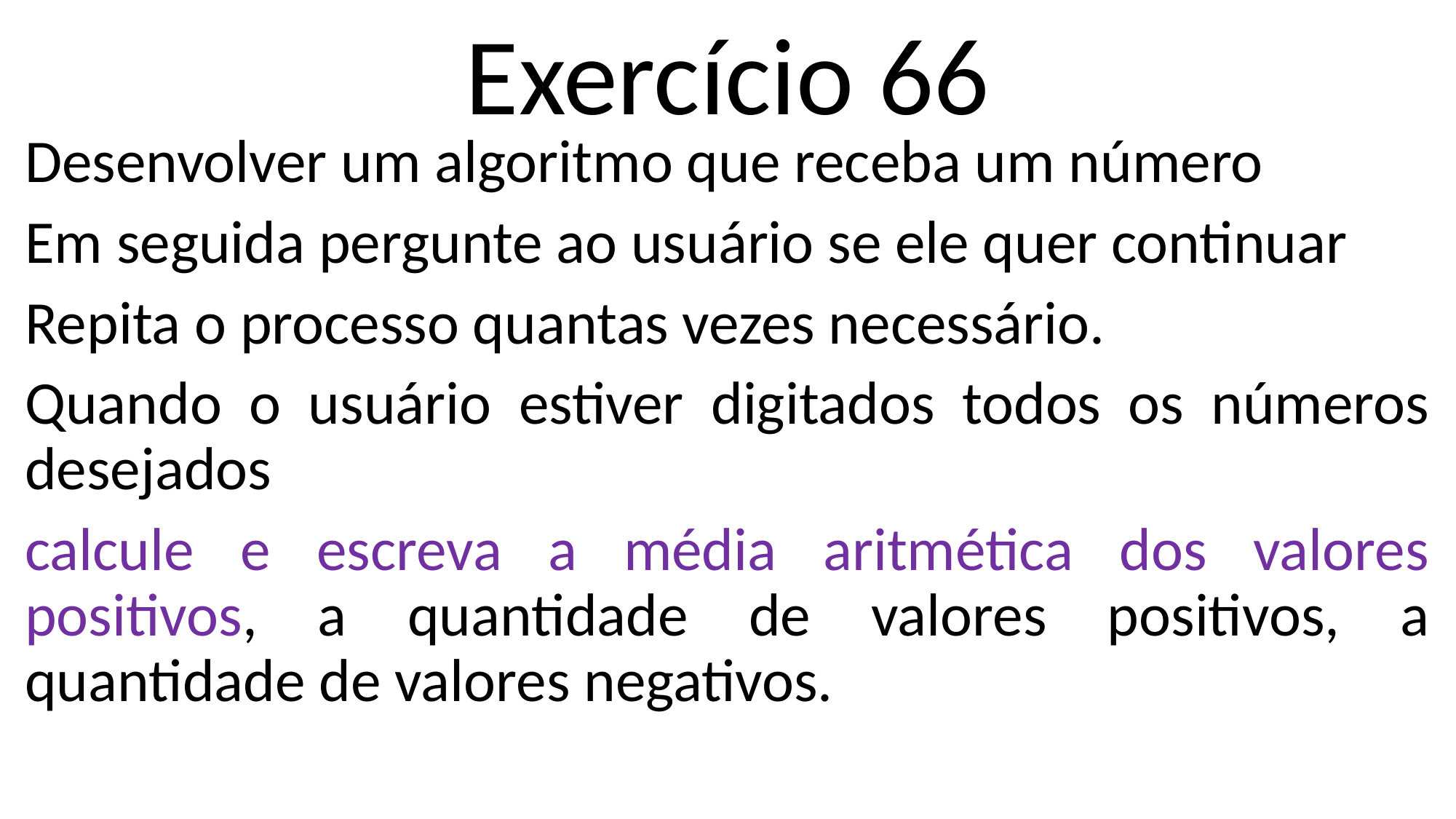

# Exercício 66
Desenvolver um algoritmo que receba um número
Em seguida pergunte ao usuário se ele quer continuar
Repita o processo quantas vezes necessário.
Quando o usuário estiver digitados todos os números desejados
calcule e escreva a média aritmética dos valores positivos, a quantidade de valores positivos, a quantidade de valores negativos.